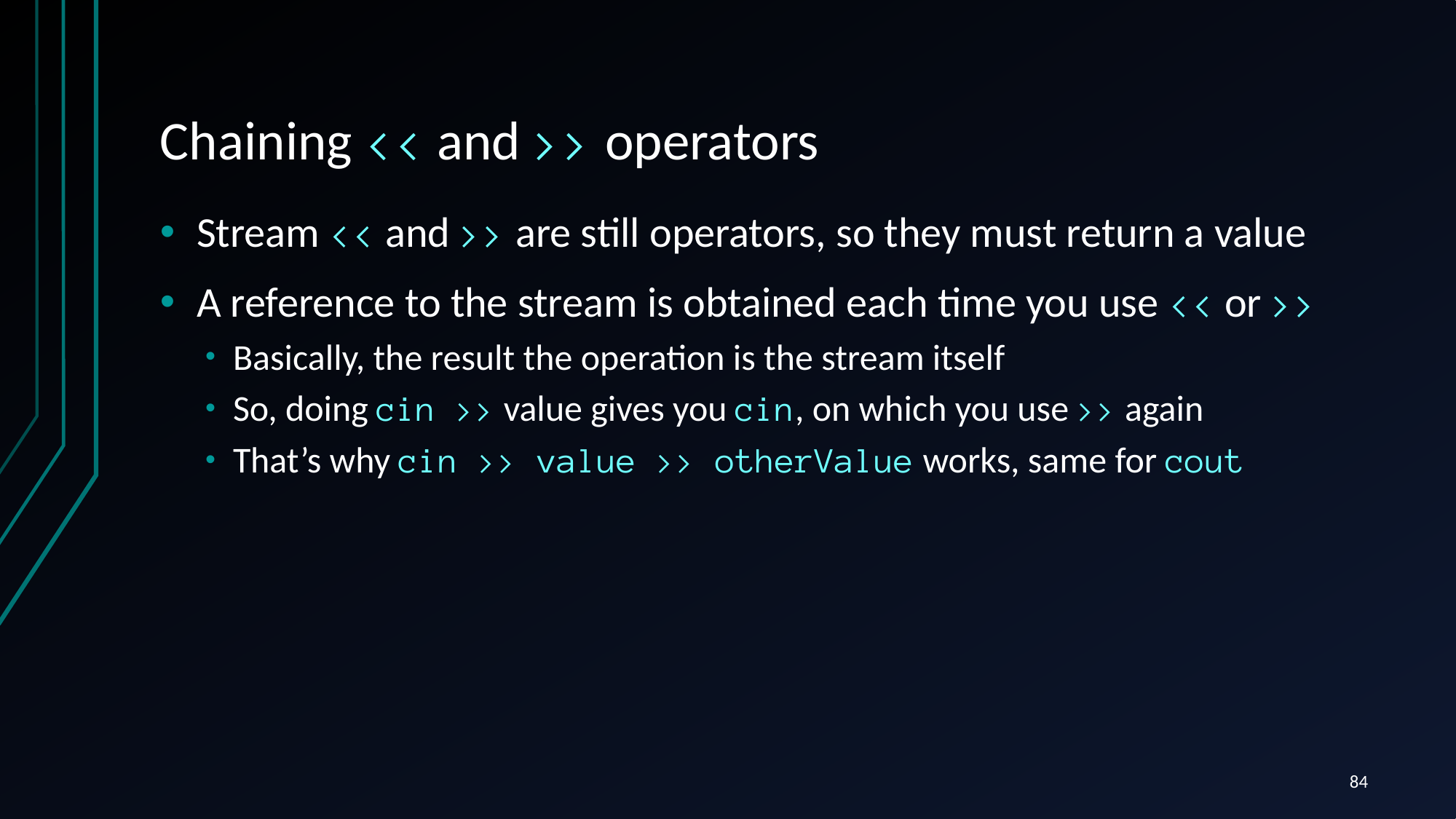

# Chaining << and >> operators
Stream << and >> are still operators, so they must return a value
A reference to the stream is obtained each time you use << or >>
Basically, the result the operation is the stream itself
So, doing cin >> value gives you cin, on which you use >> again
That’s why cin >> value >> otherValue works, same for cout
84